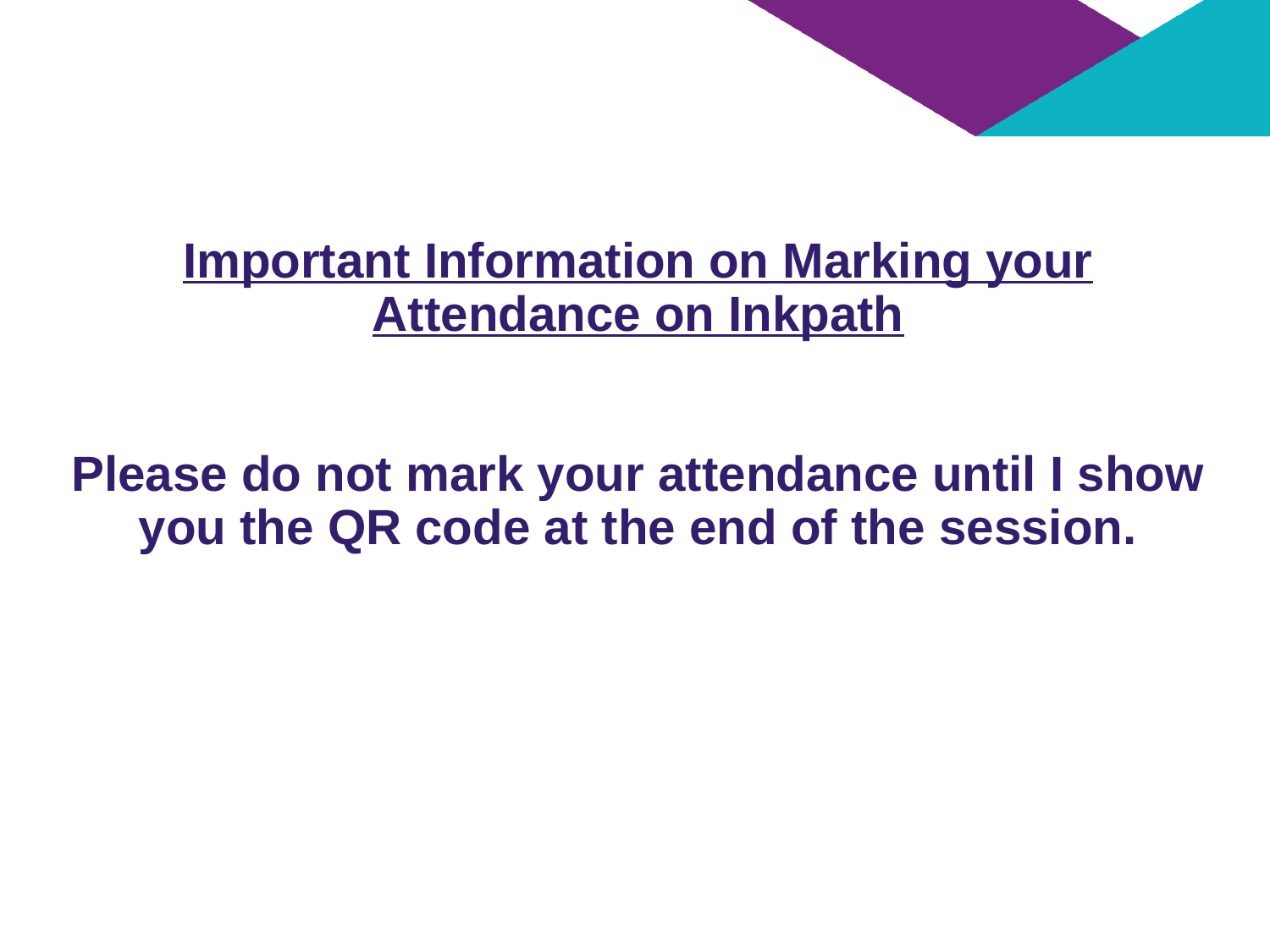

# Important Information on Marking your Attendance on Inkpath Please do not mark your attendance until I show you the QR code at the end of the session.